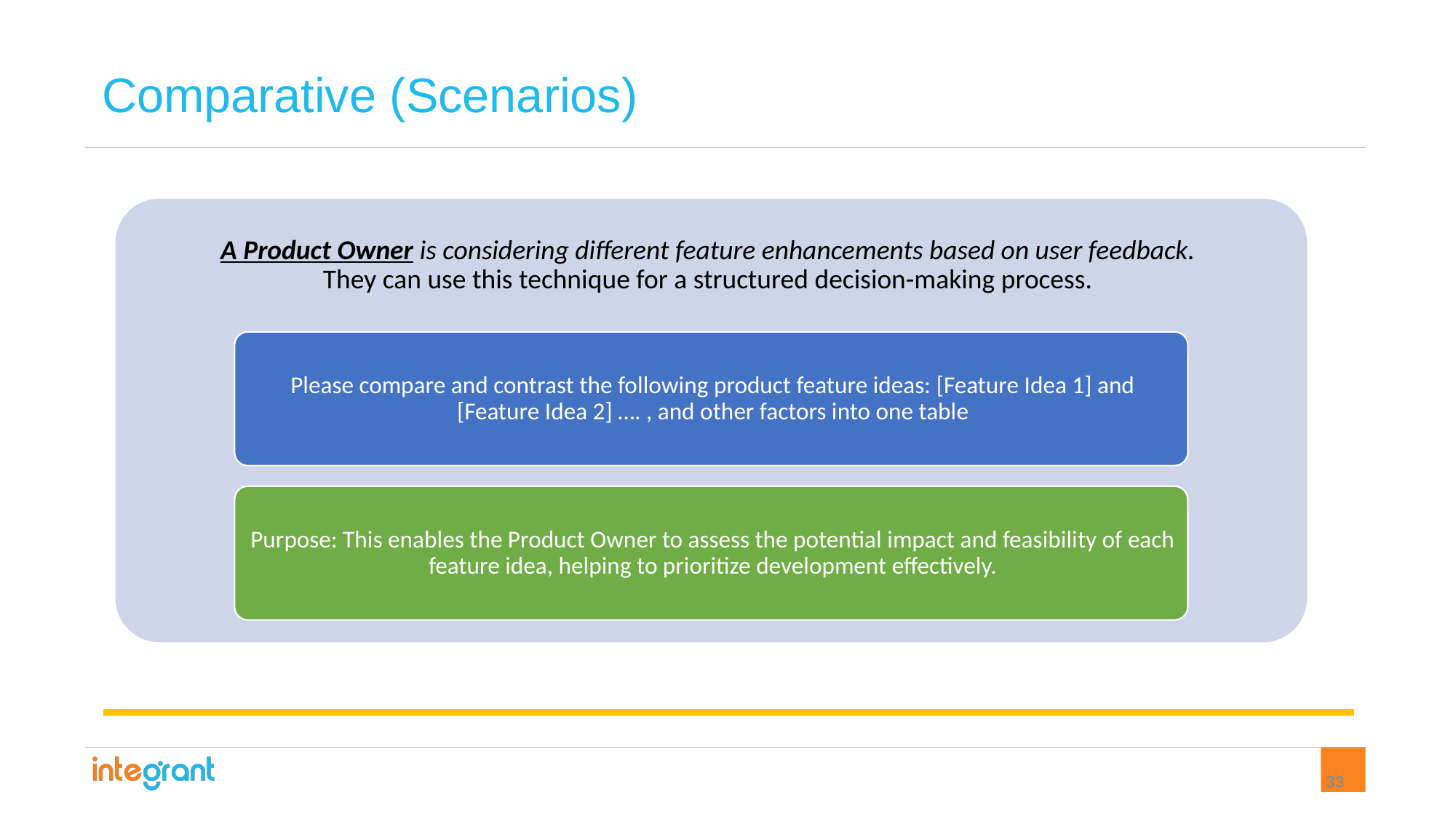

Comparative (Scenarios)
A Product Owner is considering different feature enhancements based on user feedback.
They can use this technique for a structured decision-making process.
Please compare and contrast the following product feature ideas: [Feature Idea 1] and [Feature Idea 2] …. , and other factors into one table
Purpose: This enables the Product Owner to assess the potential impact and feasibility of each feature idea, helping to prioritize development effectively.
33